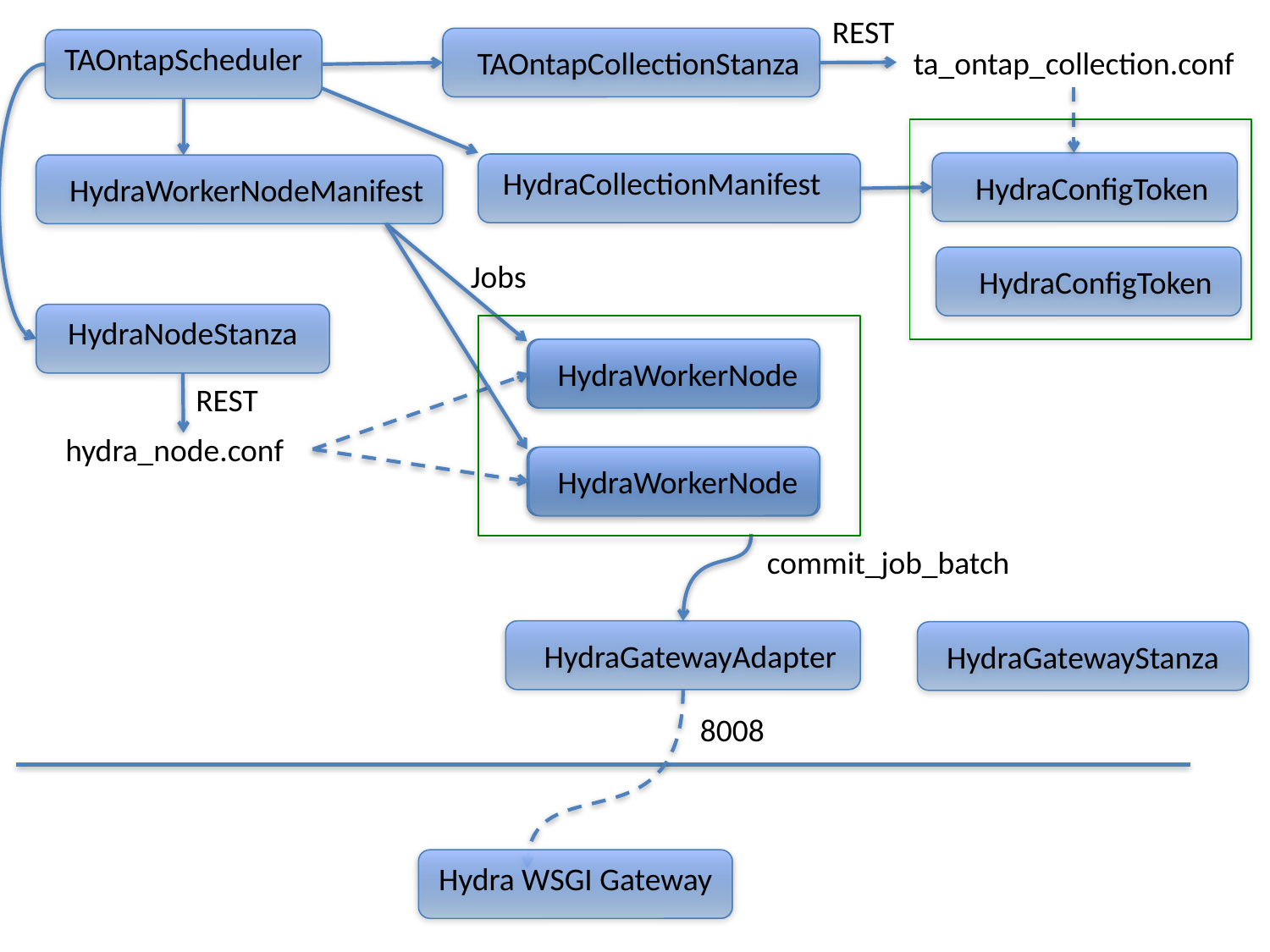

REST
  TAOntapCollectionStanza

TAOntapScheduler
ta_ontap_collection.conf

  HydraConfigToken

  HydraWorkerNodeManifest
HydraCollectionManifest
  HydraConfigToken
Jobs

HydraNodeStanza

 HydraWorkerNode
REST
hydra_node.conf

 HydraWorkerNode
commit_job_batch
  HydraGatewayAdapter
HydraGatewayStanza
8008

Hydra WSGI Gateway